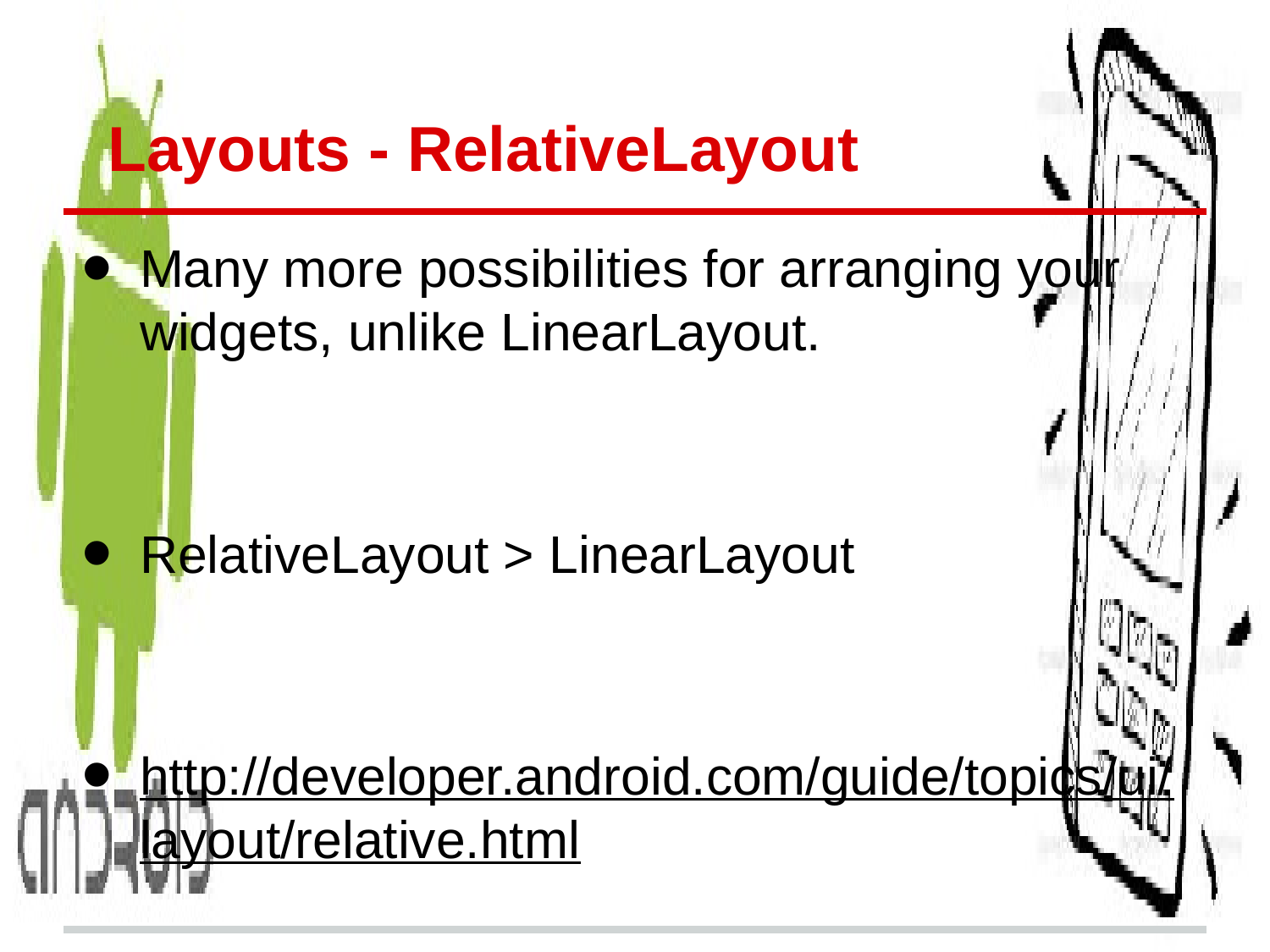

# Layouts - RelativeLayout
Many more possibilities for arranging your widgets, unlike LinearLayout.

RelativeLayout > LinearLayout

http://developer.android.com/guide/topics/ui/layout/relative.html